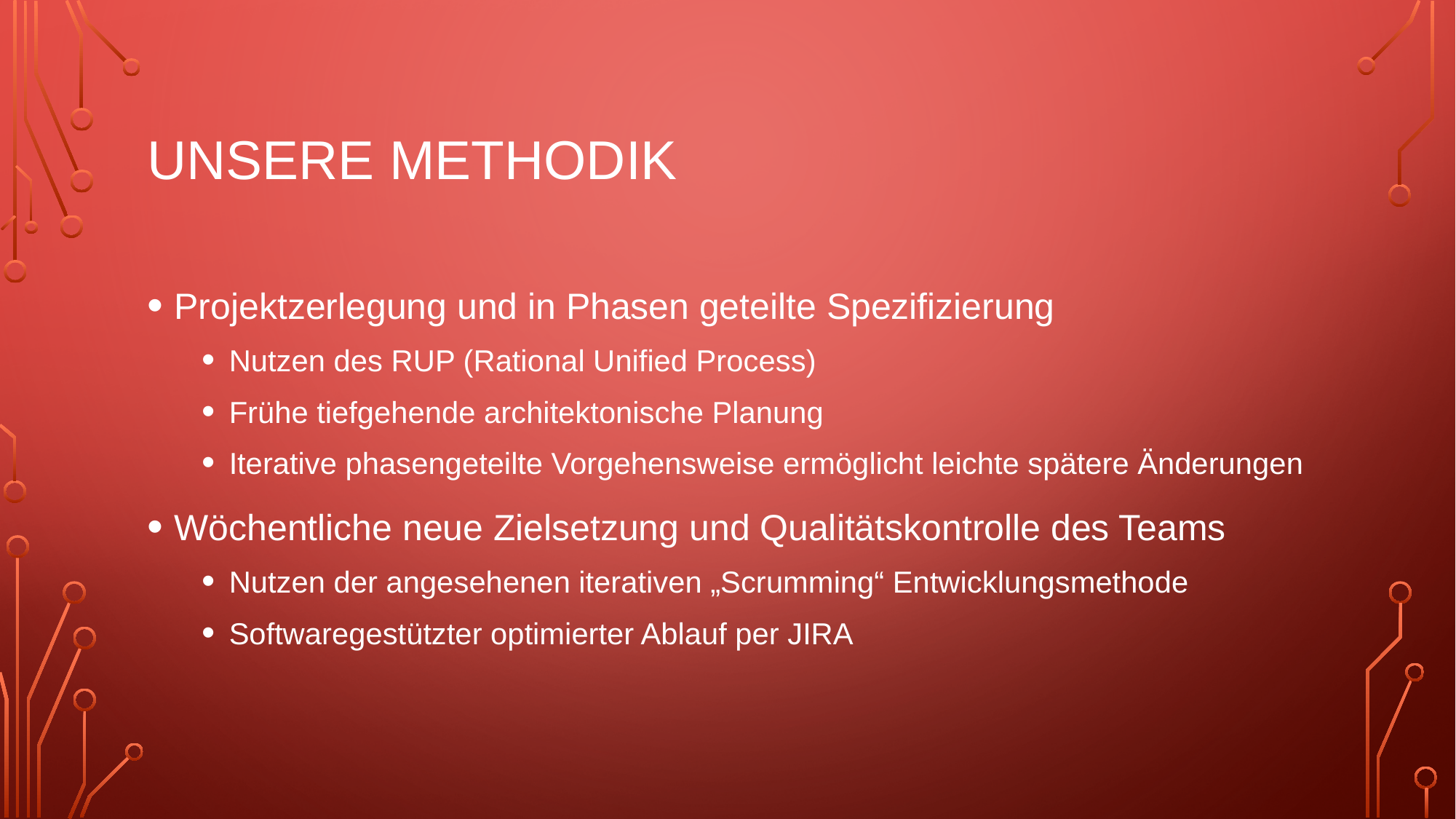

# Unsere Methodik
Projektzerlegung und in Phasen geteilte Spezifizierung
Nutzen des RUP (Rational Unified Process)
Frühe tiefgehende architektonische Planung
Iterative phasengeteilte Vorgehensweise ermöglicht leichte spätere Änderungen
Wöchentliche neue Zielsetzung und Qualitätskontrolle des Teams
Nutzen der angesehenen iterativen „Scrumming“ Entwicklungsmethode
Softwaregestützter optimierter Ablauf per JIRA